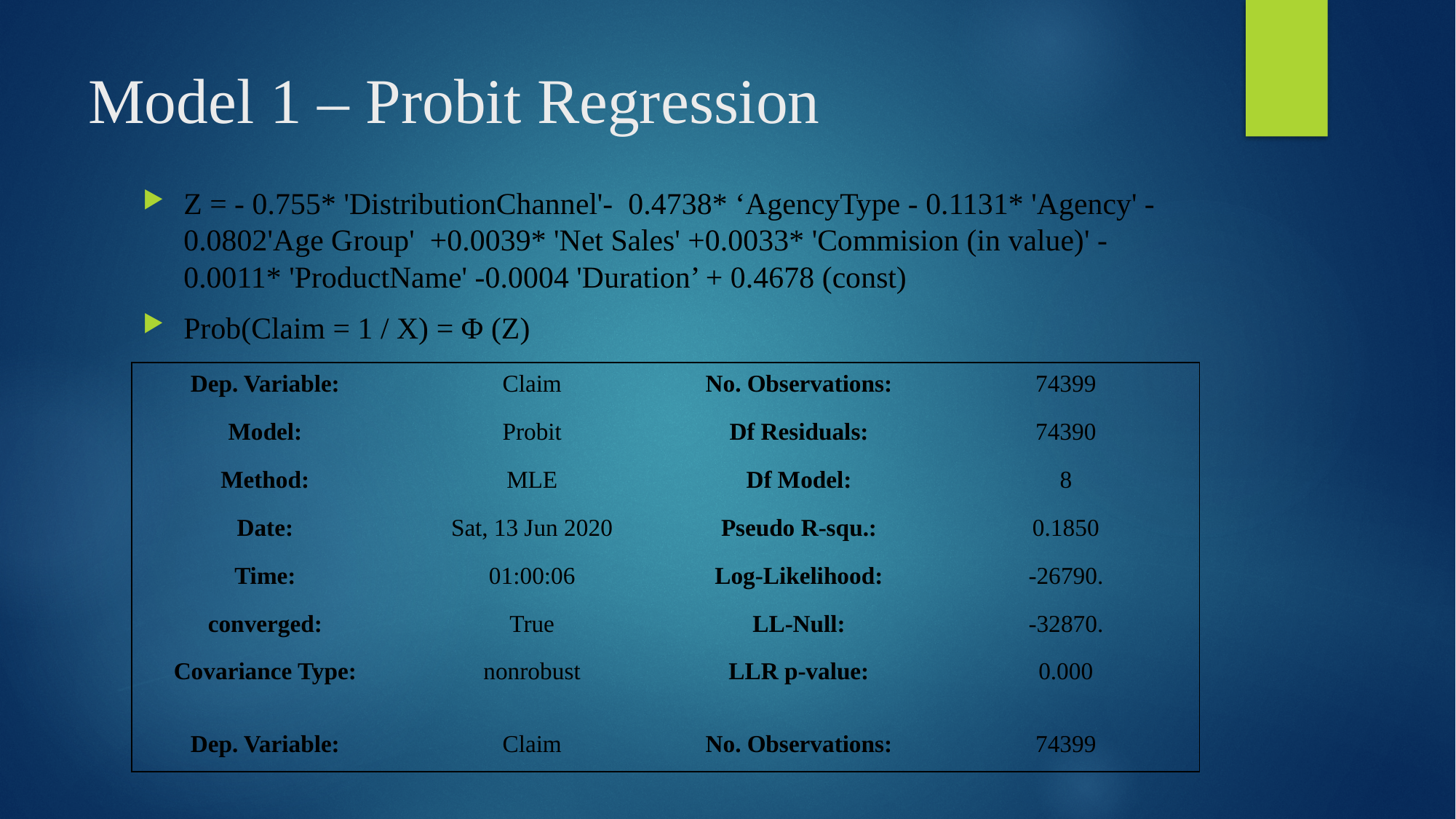

# Model 1 – Probit Regression
Z = - 0.755* 'DistributionChannel'-  0.4738* ‘AgencyType - 0.1131* 'Agency' -0.0802'Age Group'  +0.0039* 'Net Sales' +0.0033* 'Commision (in value)' -0.0011* 'ProductName' -0.0004 'Duration’ + 0.4678 (const)
Prob(Claim = 1 / X) = Φ (Z)

| Dep. Variable: | Claim | No. Observations: | 74399 |
| --- | --- | --- | --- |
| Model: | Probit | Df Residuals: | 74390 |
| Method: | MLE | Df Model: | 8 |
| Date: | Sat, 13 Jun 2020 | Pseudo R-squ.: | 0.1850 |
| Time: | 01:00:06 | Log-Likelihood: | -26790. |
| converged: | True | LL-Null: | -32870. |
| Covariance Type: | nonrobust | LLR p-value: | 0.000 |
| Dep. Variable: | Claim | No. Observations: | 74399 |